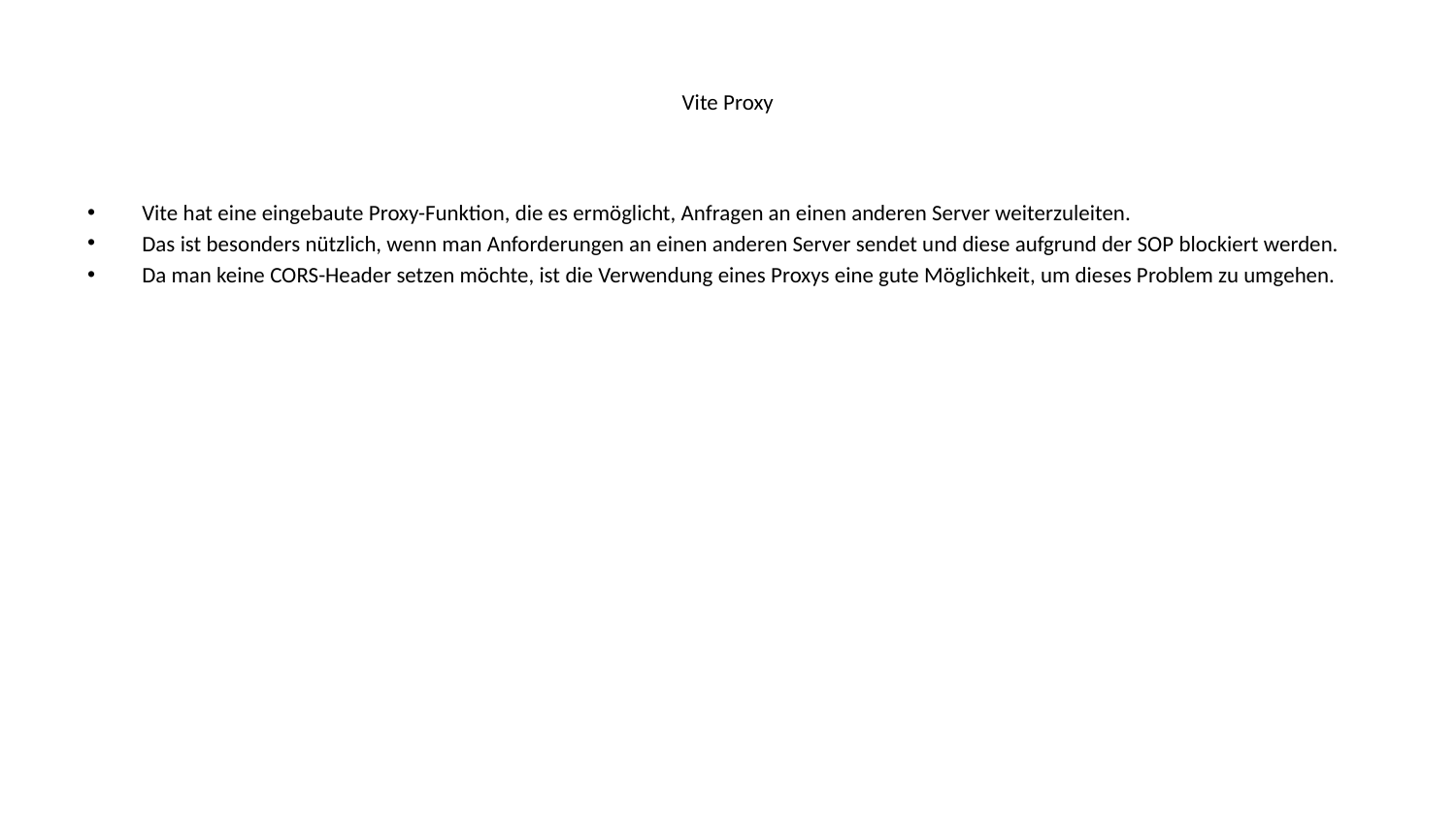

# Vite Proxy
Vite hat eine eingebaute Proxy-Funktion, die es ermöglicht, Anfragen an einen anderen Server weiterzuleiten.
Das ist besonders nützlich, wenn man Anforderungen an einen anderen Server sendet und diese aufgrund der SOP blockiert werden.
Da man keine CORS-Header setzen möchte, ist die Verwendung eines Proxys eine gute Möglichkeit, um dieses Problem zu umgehen.